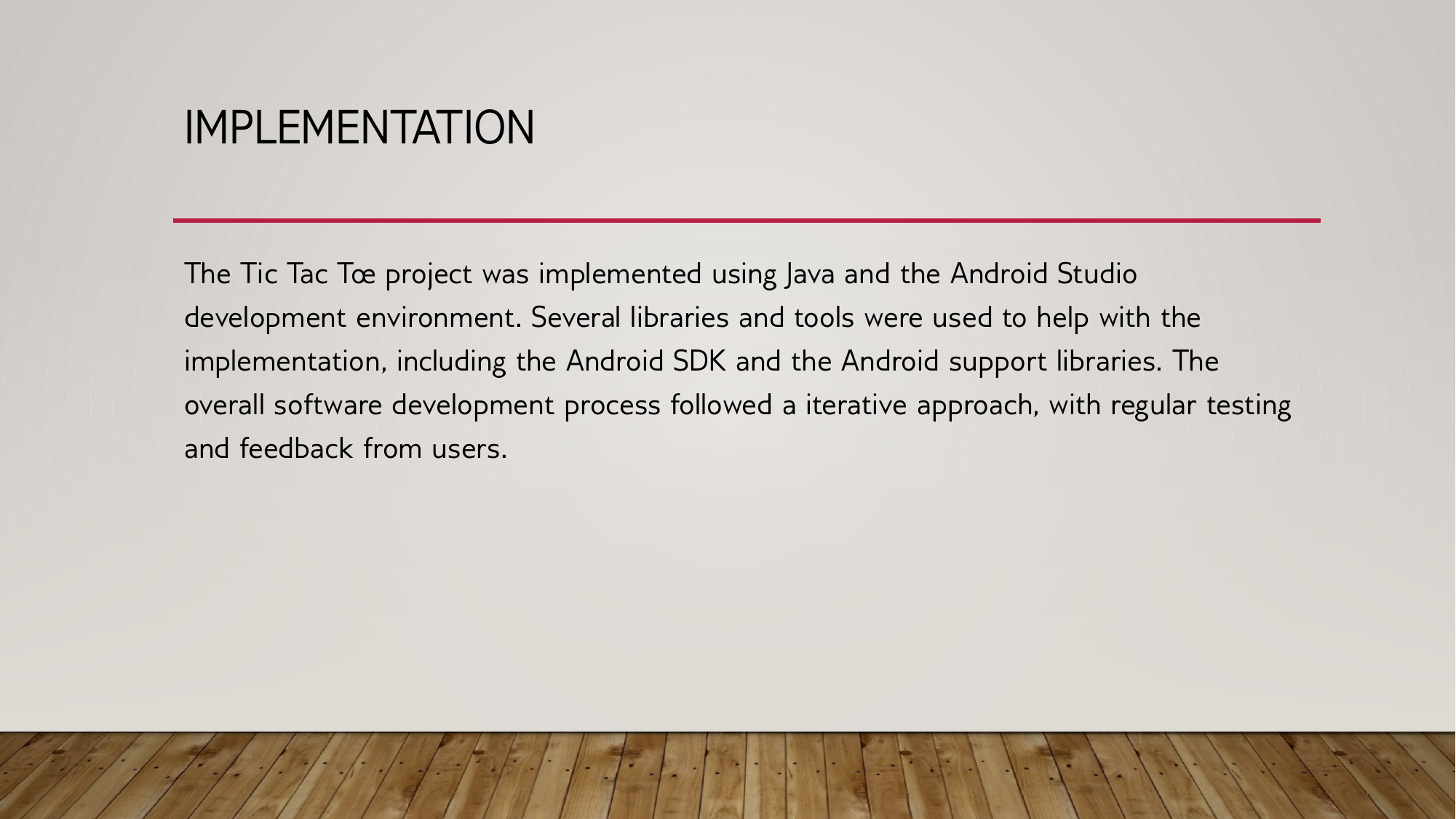

# Implementation
The Tic Tac Toe project was implemented using Java and the Android Studio development environment. Several libraries and tools were used to help with the implementation, including the Android SDK and the Android support libraries. The overall software development process followed a iterative approach, with regular testing and feedback from users.